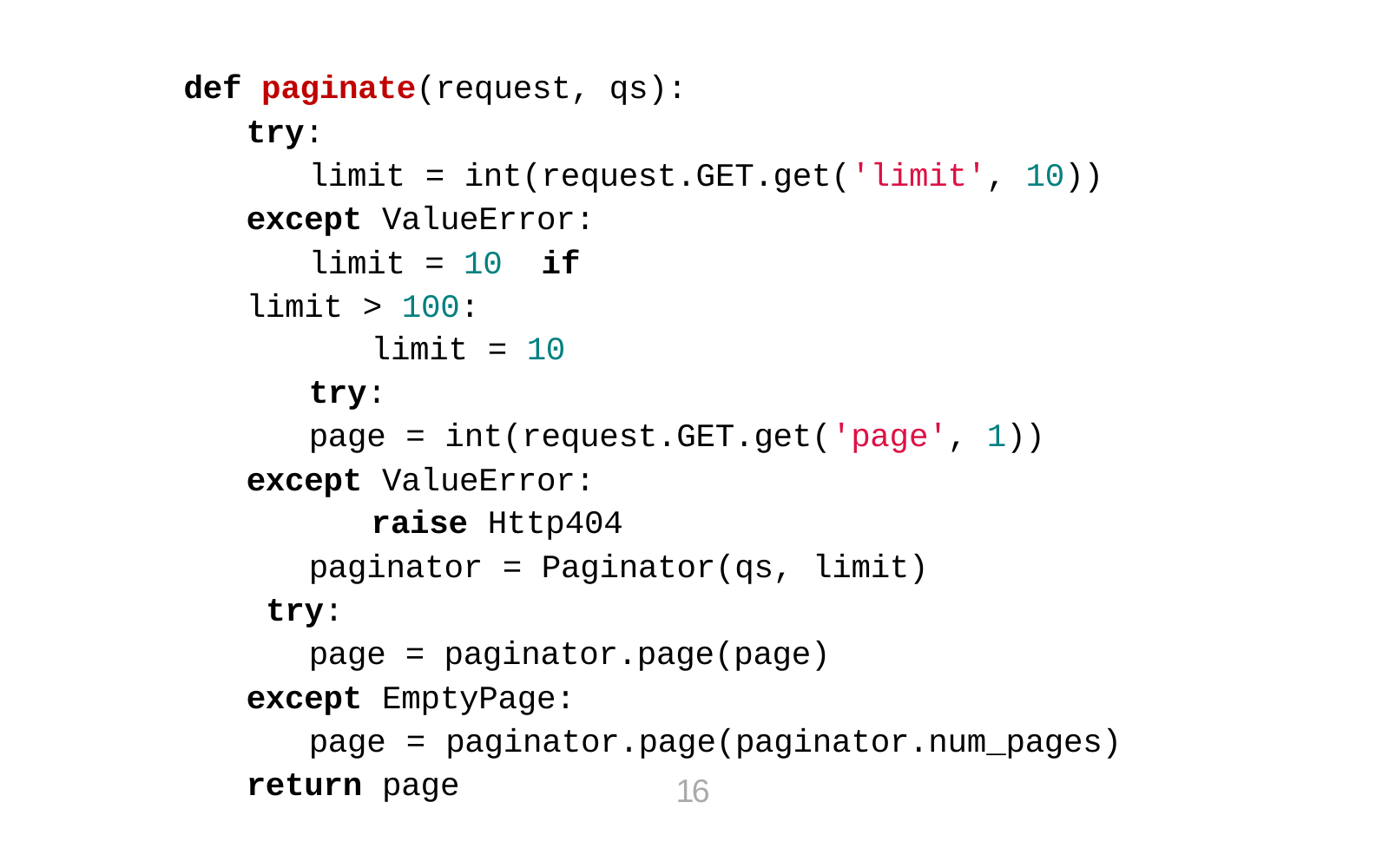

def paginate(request, qs):  try:
limit = int(request.GET.get('limit', 10))  except ValueError:
limit = 10  if limit > 100:
limit = 10
try:
page = int(request.GET.get('page', 1))  except ValueError:
raise Http404
paginator = Paginator(qs, limit)  try:
page = paginator.page(page)  except EmptyPage:
page = paginator.page(paginator.num_pages)  return page
16